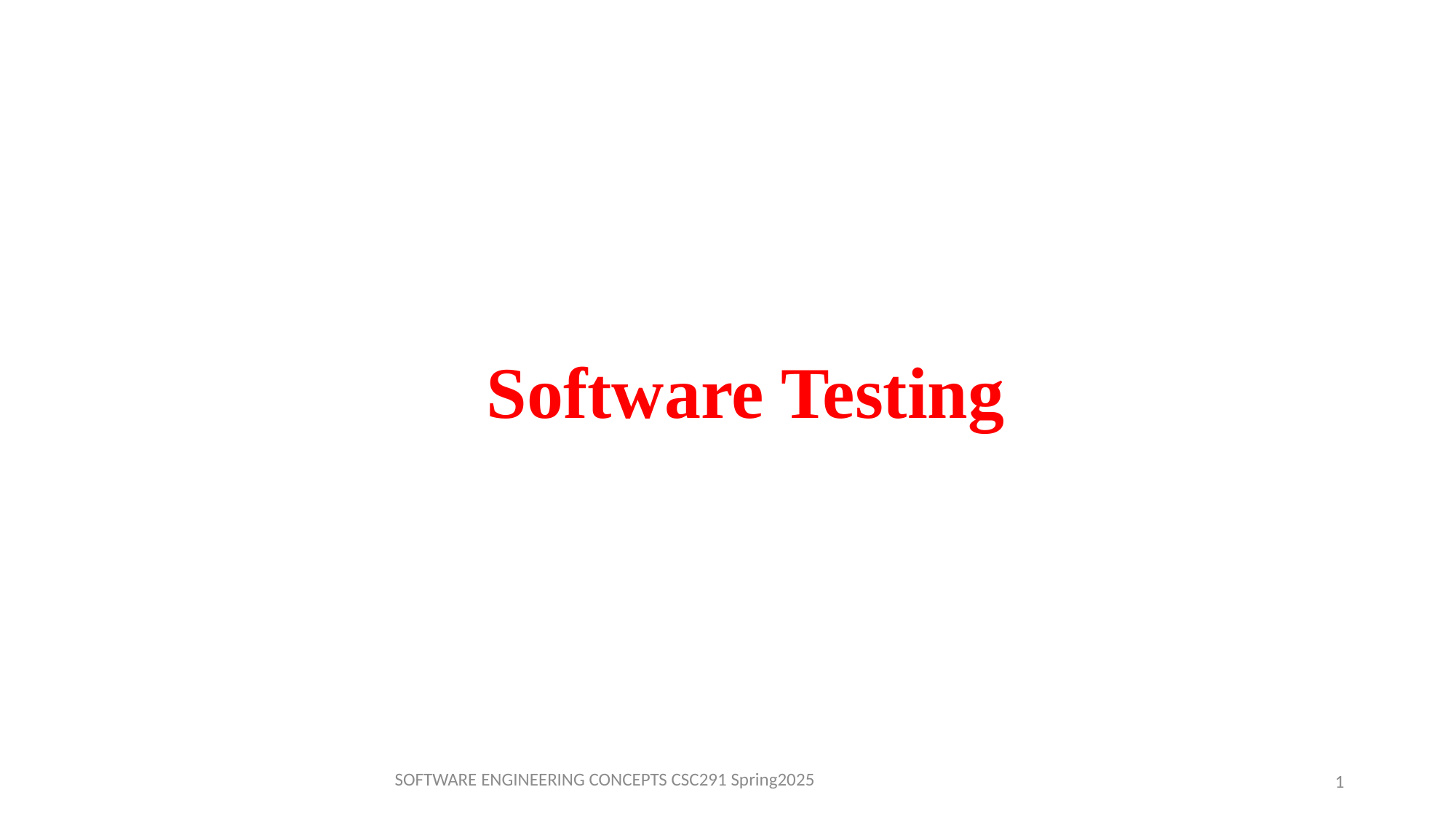

# Software Testing
SOFTWARE ENGINEERING CONCEPTS CSC291 Spring2025
1